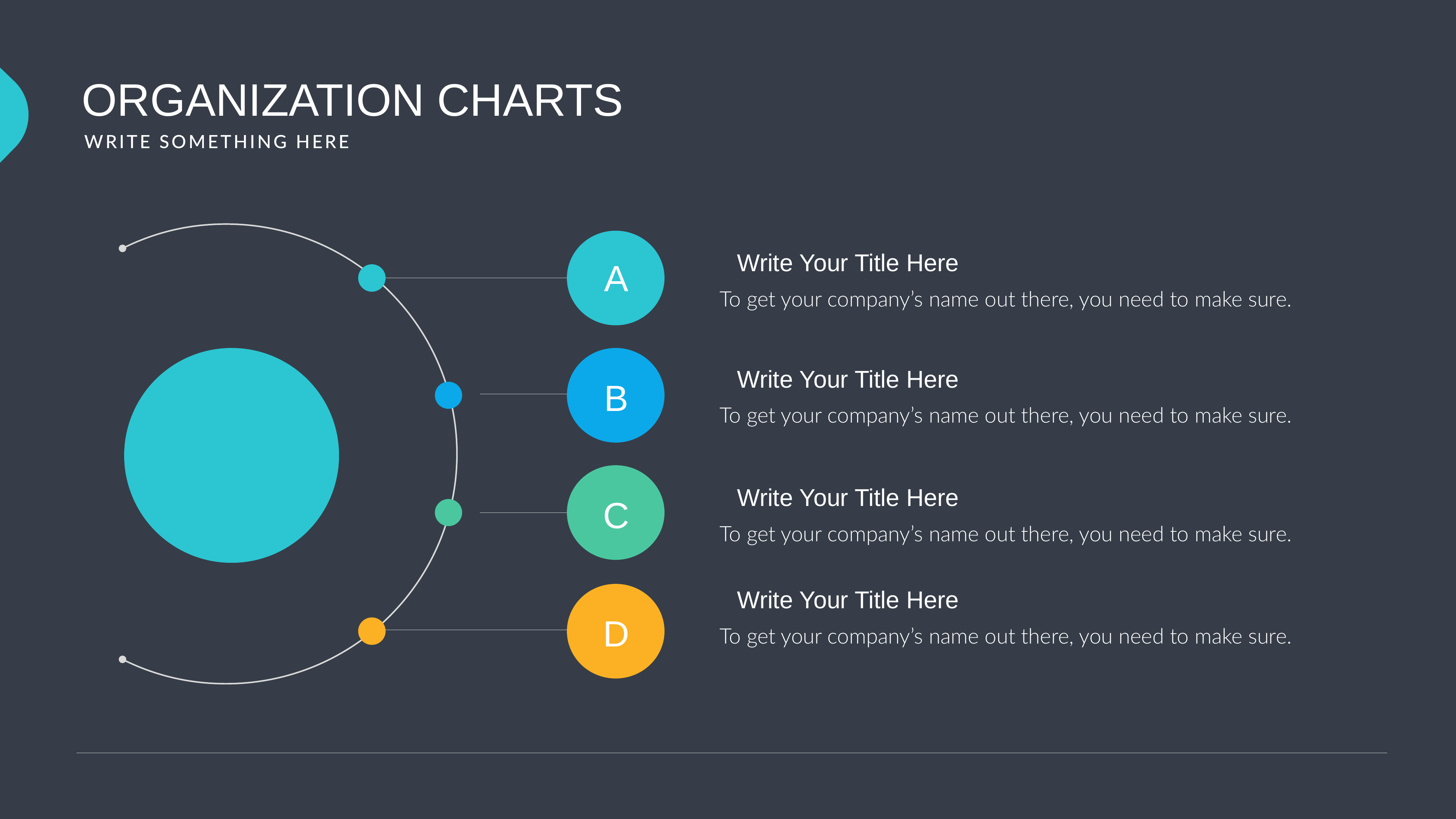

ORGANIZATION CHARTS
WRITE SOMETHING HERE

Write Your Title Here
A

To get your company’s name out there, you need to make sure.

Write Your Title Here
B

To get your company’s name out there, you need to make sure.

Write Your Title Here
C

To get your company’s name out there, you need to make sure.
Write Your Title Here

D
To get your company’s name out there, you need to make sure.